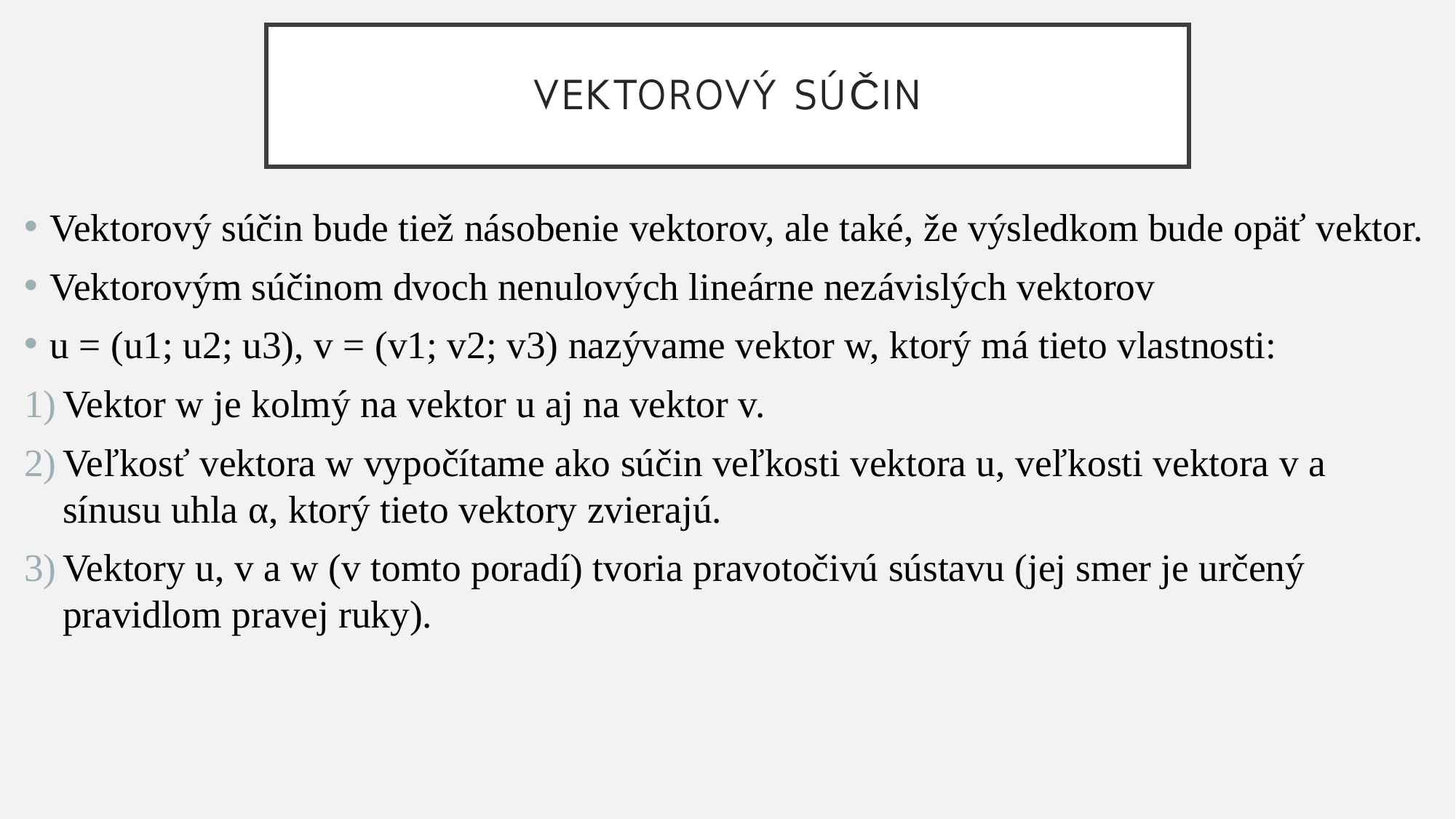

# Vektorový súčin
Vektorový súčin bude tiež násobenie vektorov, ale také, že výsledkom bude opäť vektor.
Vektorovým súčinom dvoch nenulových lineárne nezávislých vektorov
u = (u1; u2; u3), v = (v1; v2; v3) nazývame vektor w, ktorý má tieto vlastnosti:
Vektor w je kolmý na vektor u aj na vektor v.
Veľkosť vektora w vypočítame ako súčin veľkosti vektora u, veľkosti vektora v a sínusu uhla α, ktorý tieto vektory zvierajú.
Vektory u, v a w (v tomto poradí) tvoria pravotočivú sústavu (jej smer je určený pravidlom pravej ruky).